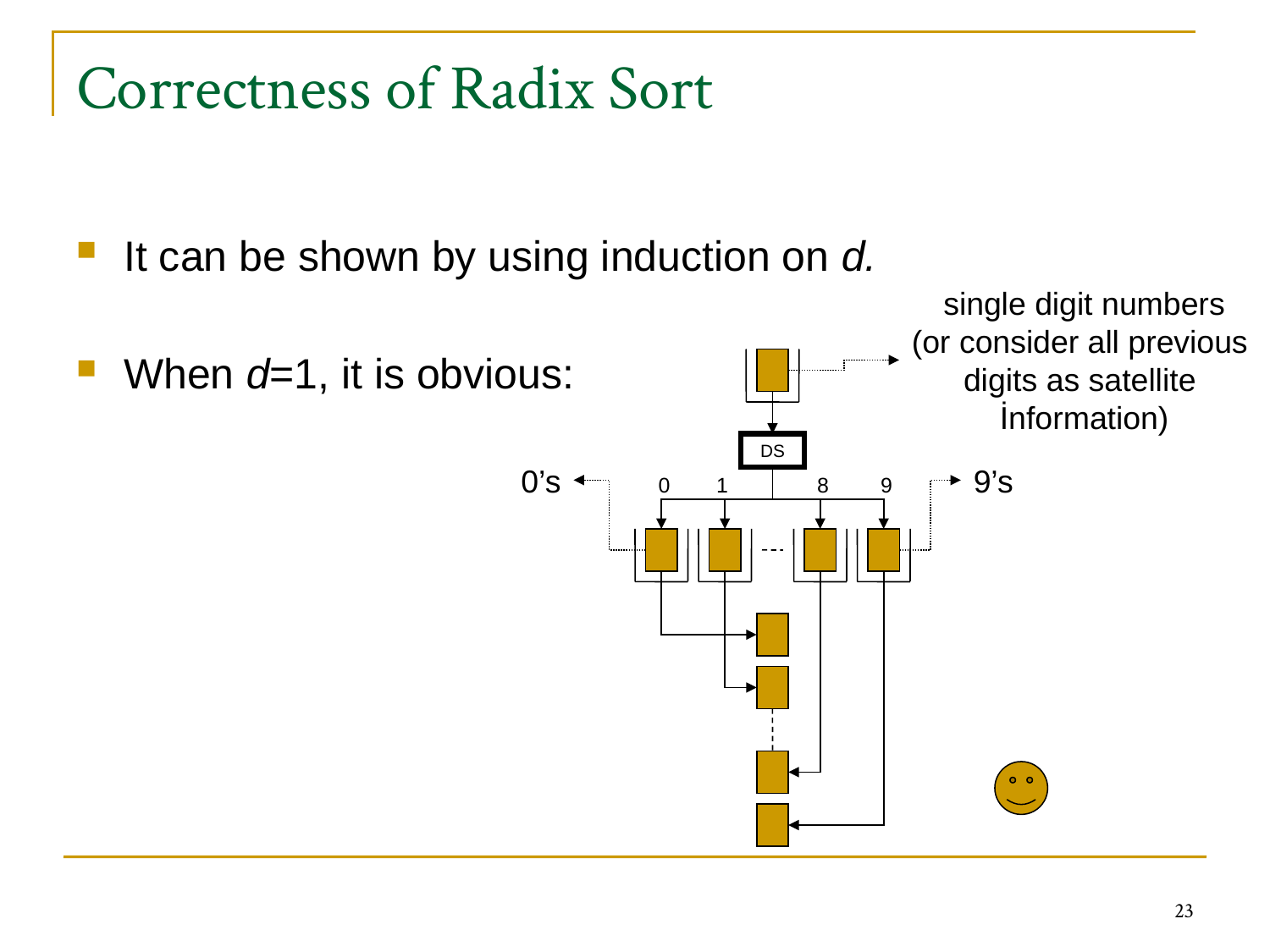

# Correctness of Radix Sort
It can be shown by using induction on d.

When d=1, it is obvious:
single digit numbers
(or consider all previous
digits as satellite
İnformation)

DS
0’s
9’s
0
1
8
9

23